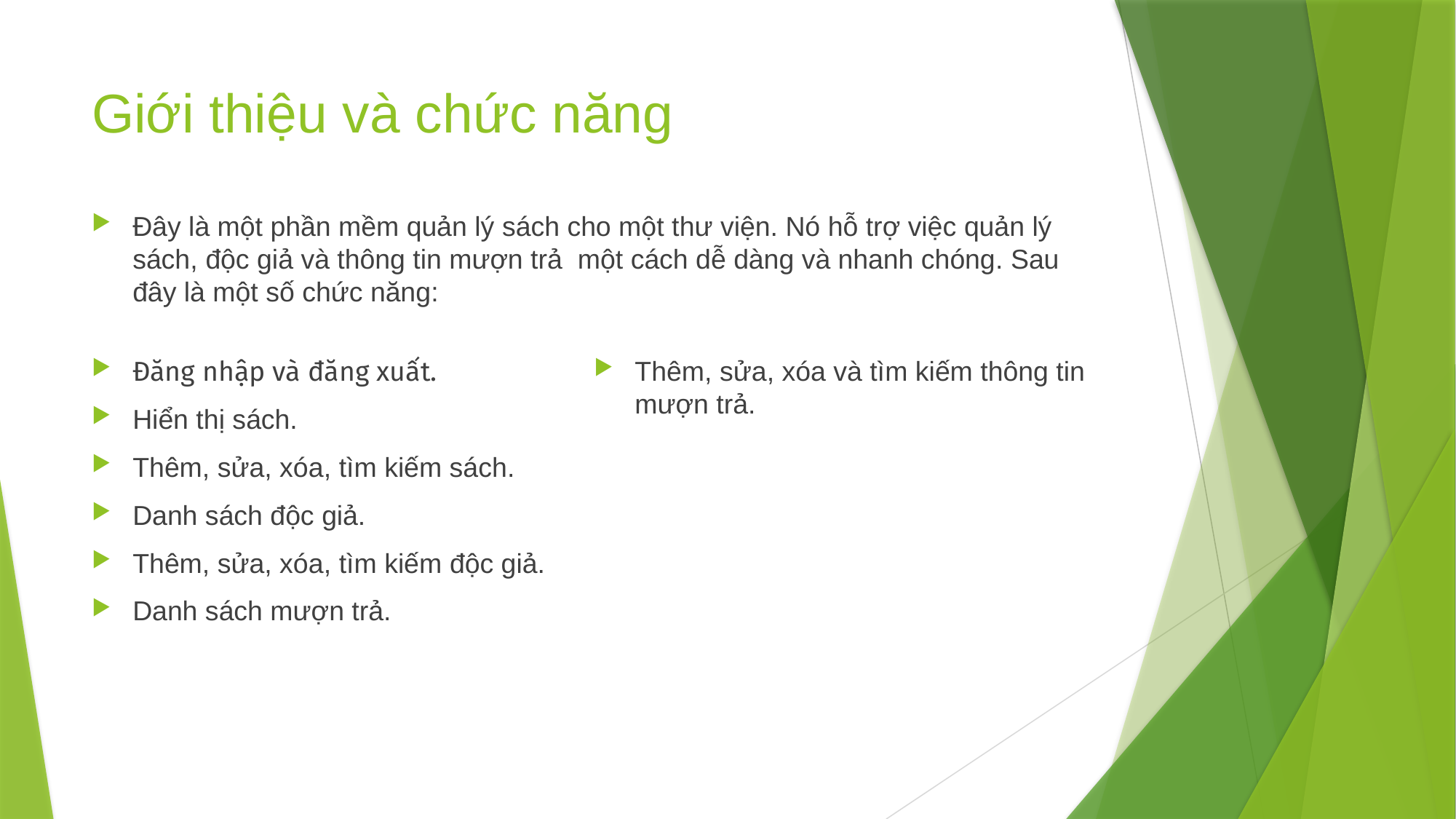

# Giới thiệu và chức năng
Đây là một phần mềm quản lý sách cho một thư viện. Nó hỗ trợ việc quản lý sách, độc giả và thông tin mượn trả  một cách dễ dàng và nhanh chóng. Sau đây là một số chức năng:
Đăng nhập và đăng xuất.
Hiển thị sách.
Thêm, sửa, xóa, tìm kiếm sách.
Danh sách độc giả.
Thêm, sửa, xóa, tìm kiếm độc giả.
Danh sách mượn trả.
Thêm, sửa, xóa và tìm kiếm thông tin mượn trả.